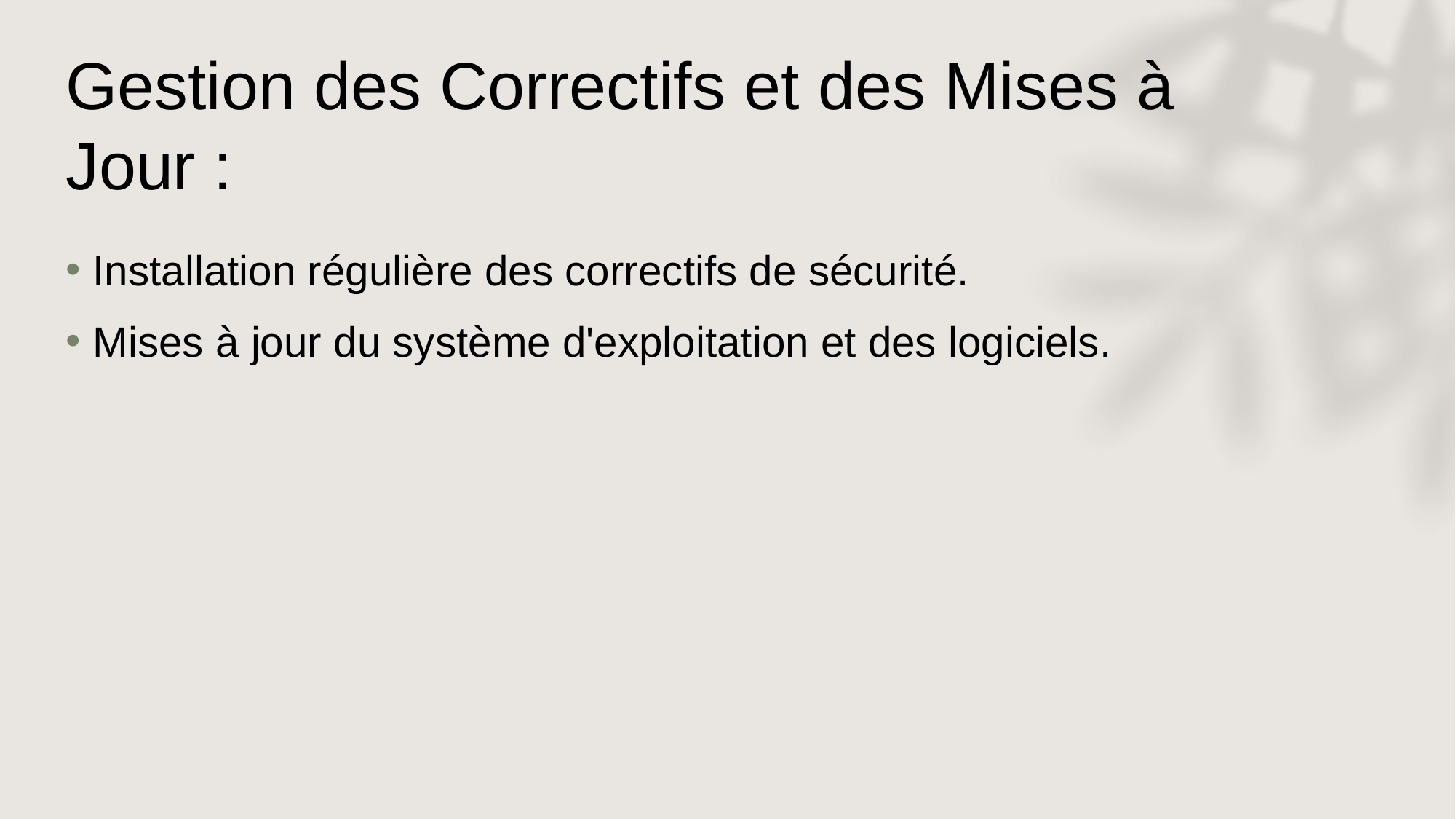

# Gestion des Correctifs et des Mises à Jour :
Installation régulière des correctifs de sécurité.
Mises à jour du système d'exploitation et des logiciels.